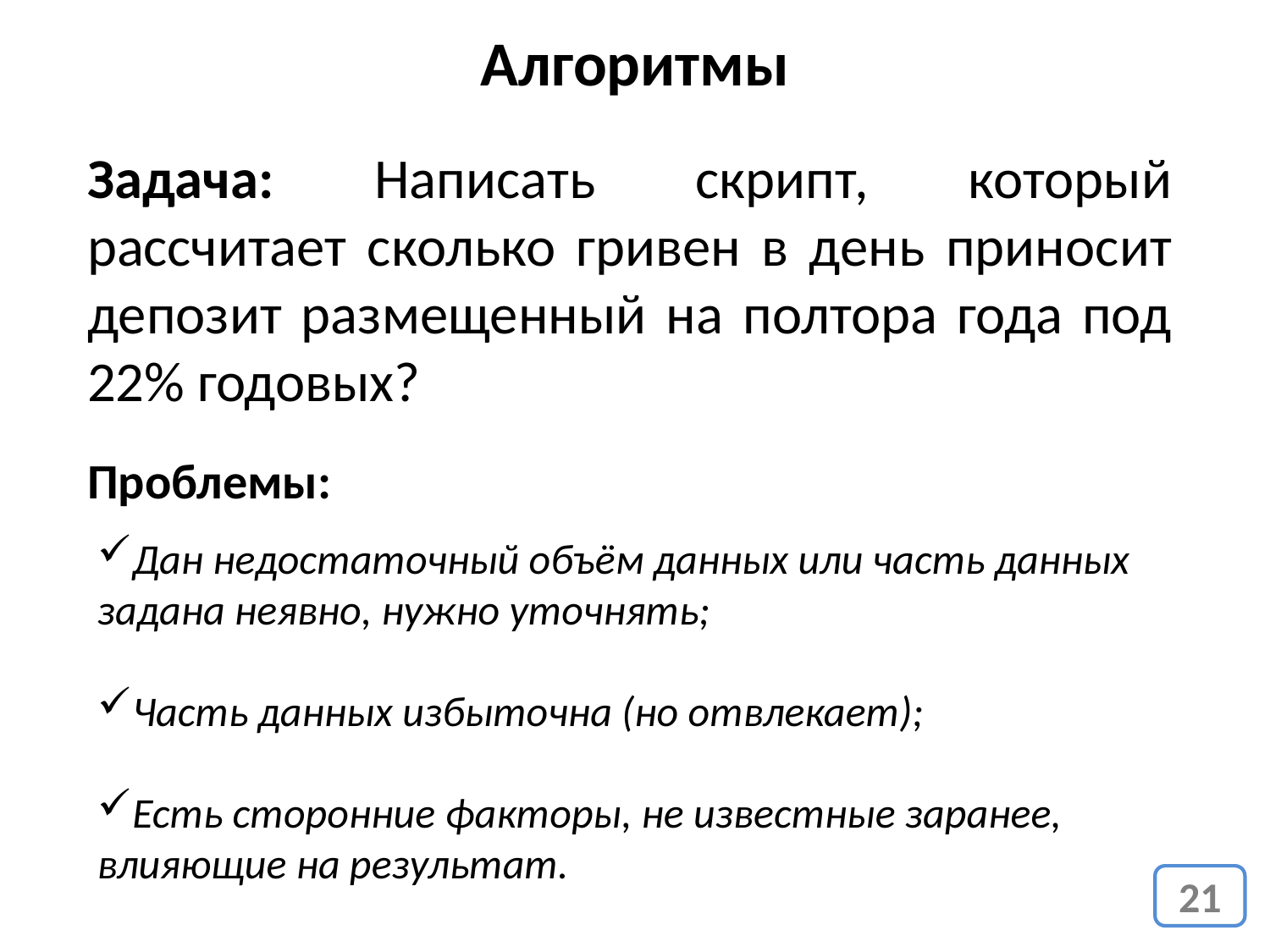

# Алгоритмы
Задача: Написать скрипт, который рассчитает сколько гривен в день приносит депозит размещенный на полтора года под 22% годовых?
Проблемы:
Дан недостаточный объём данных или часть данных задана неявно, нужно уточнять;
Часть данных избыточна (но отвлекает);
Есть сторонние факторы, не известные заранее, влияющие на результат.
21